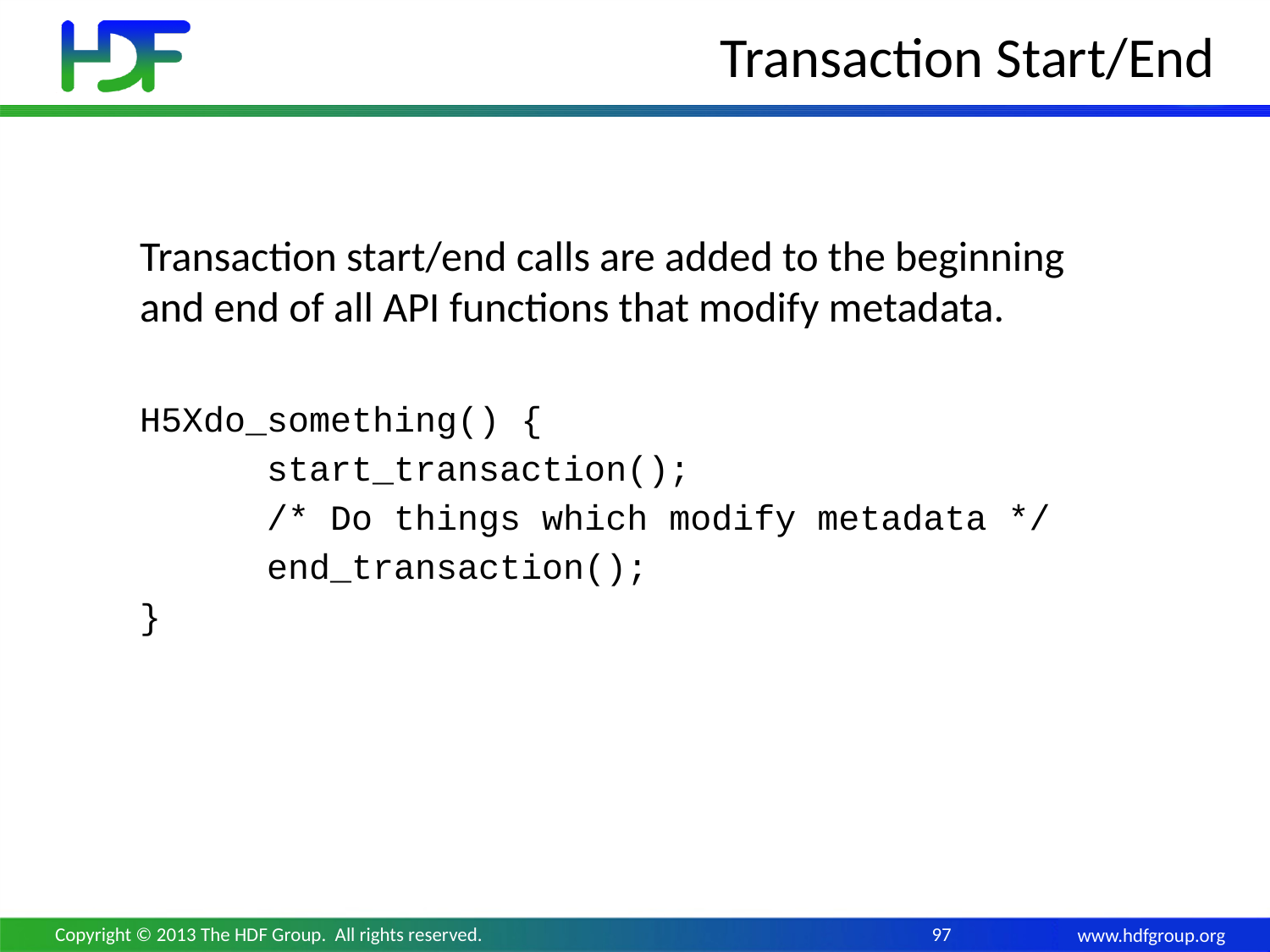

# Transaction Start/End
Transaction start/end calls are added to the beginning and end of all API functions that modify metadata.

H5Xdo_something() {
	start_transaction();
	/* Do things which modify metadata */
	end_transaction();
}

Copyright © 2013 The HDF Group.  All rights reserved.
97